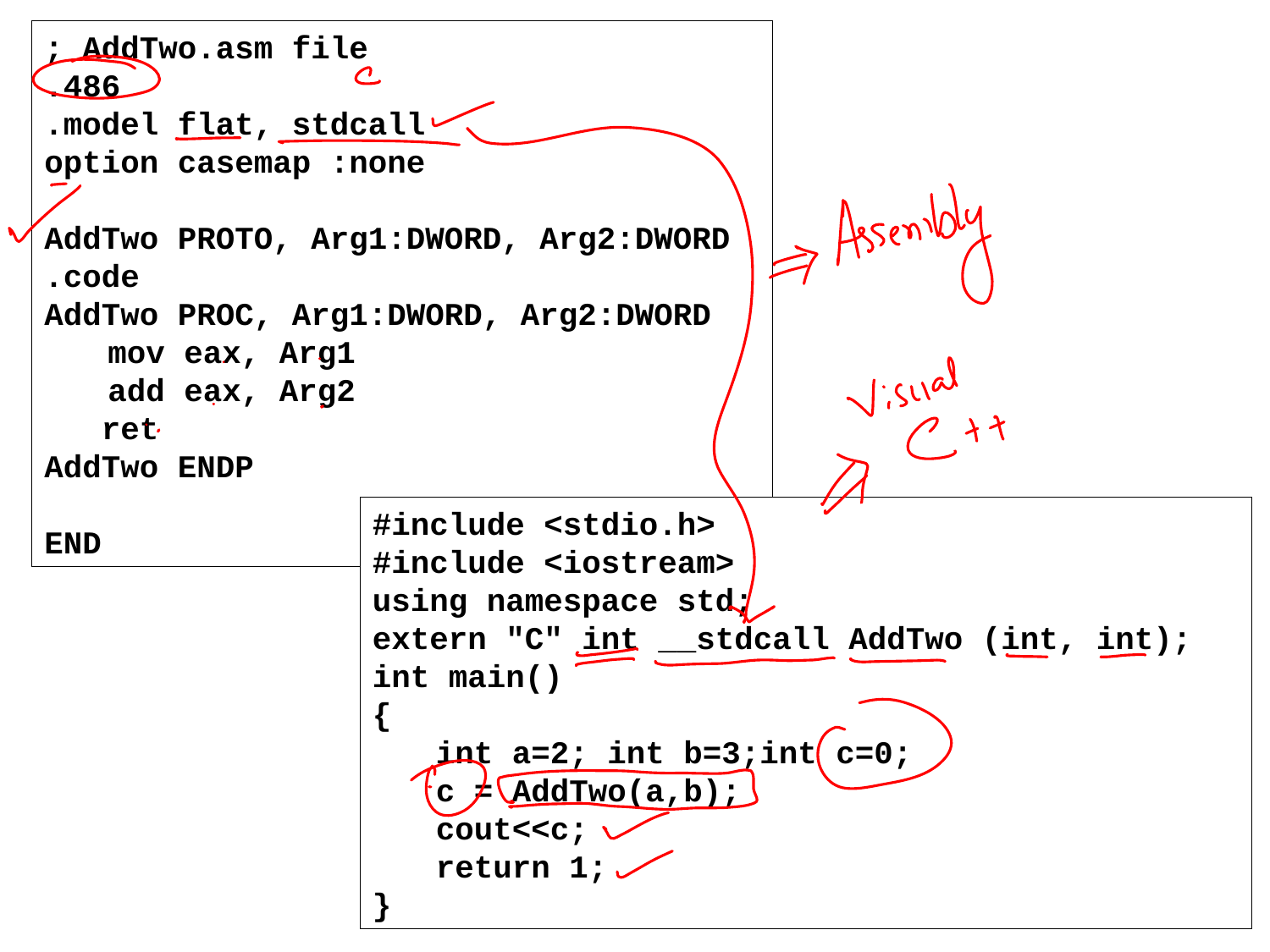

; AddTwo.asm file
.486
.model flat, stdcall
option casemap :none

AddTwo PROTO, Arg1:DWORD, Arg2:DWORD
.code
AddTwo PROC, Arg1:DWORD, Arg2:DWORD
mov eax, Arg1
add eax, Arg2
   ret
AddTwo ENDP

END
#include <stdio.h>
#include <iostream>
using namespace std;
extern "C" int __stdcall AddTwo (int, int);
int main()
{
int a=2; int b=3;int c=0;
c = AddTwo(a,b);
cout<<c;
return 1;
}